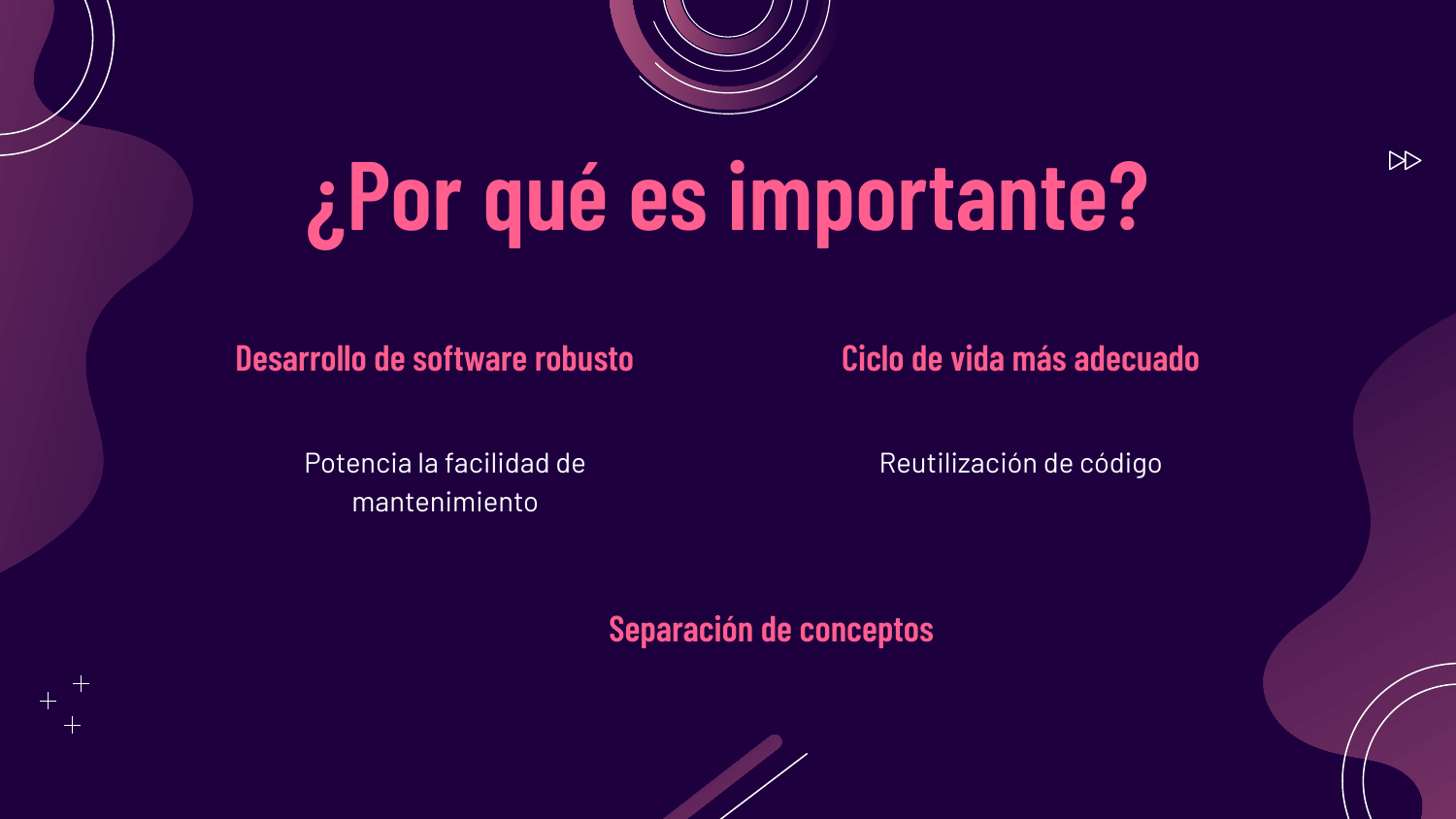

# ¿Por qué es importante?
Desarrollo de software robusto
Ciclo de vida más adecuado
Potencia la facilidad de mantenimiento
Reutilización de código
Separación de conceptos